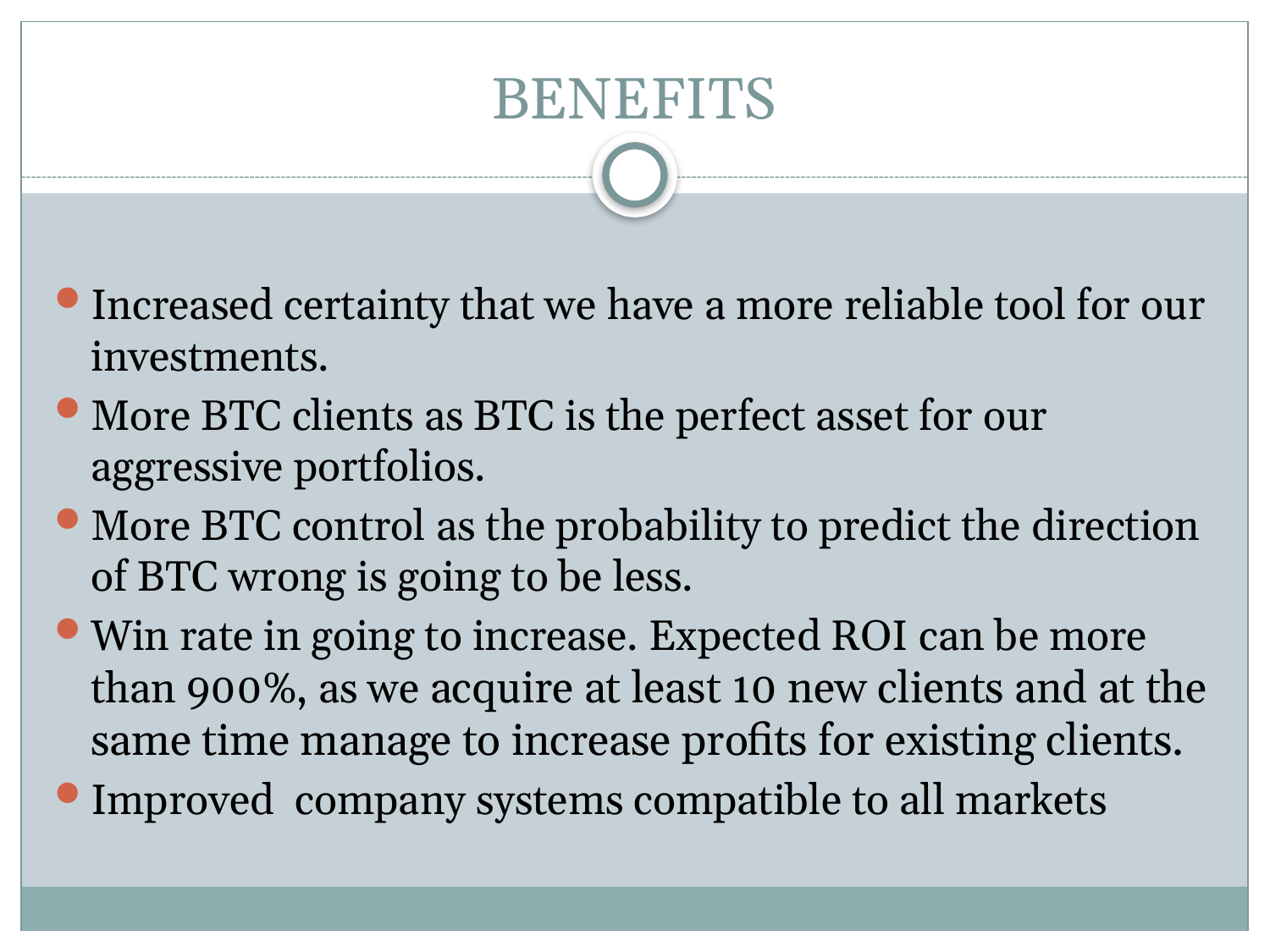

# BENEFITS

Increased certainty that we have a more reliable tool for our investments.
More BTC clients as BTC is the perfect asset for our aggressive portfolios.
More BTC control as the probability to predict the direction of BTC wrong is going to be less.
Win rate in going to increase. Expected ROI can be more than 900%, as we acquire at least 10 new clients and at the same time manage to increase profits for existing clients.
Improved  company systems compatible to all markets